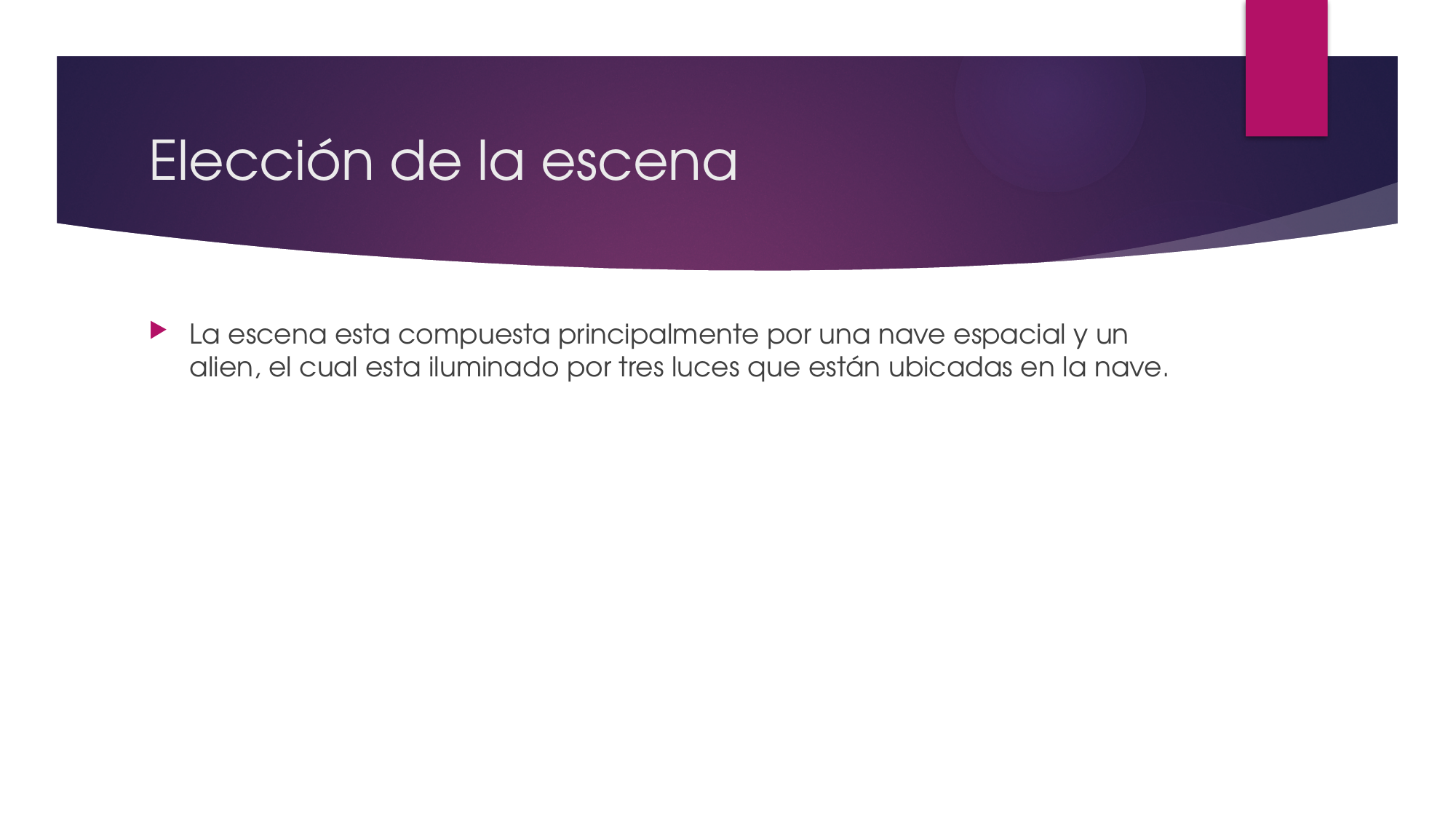

# Elección de la escena
La escena esta compuesta principalmente por una nave espacial y un alien, el cual esta iluminado por tres luces que están ubicadas en la nave.